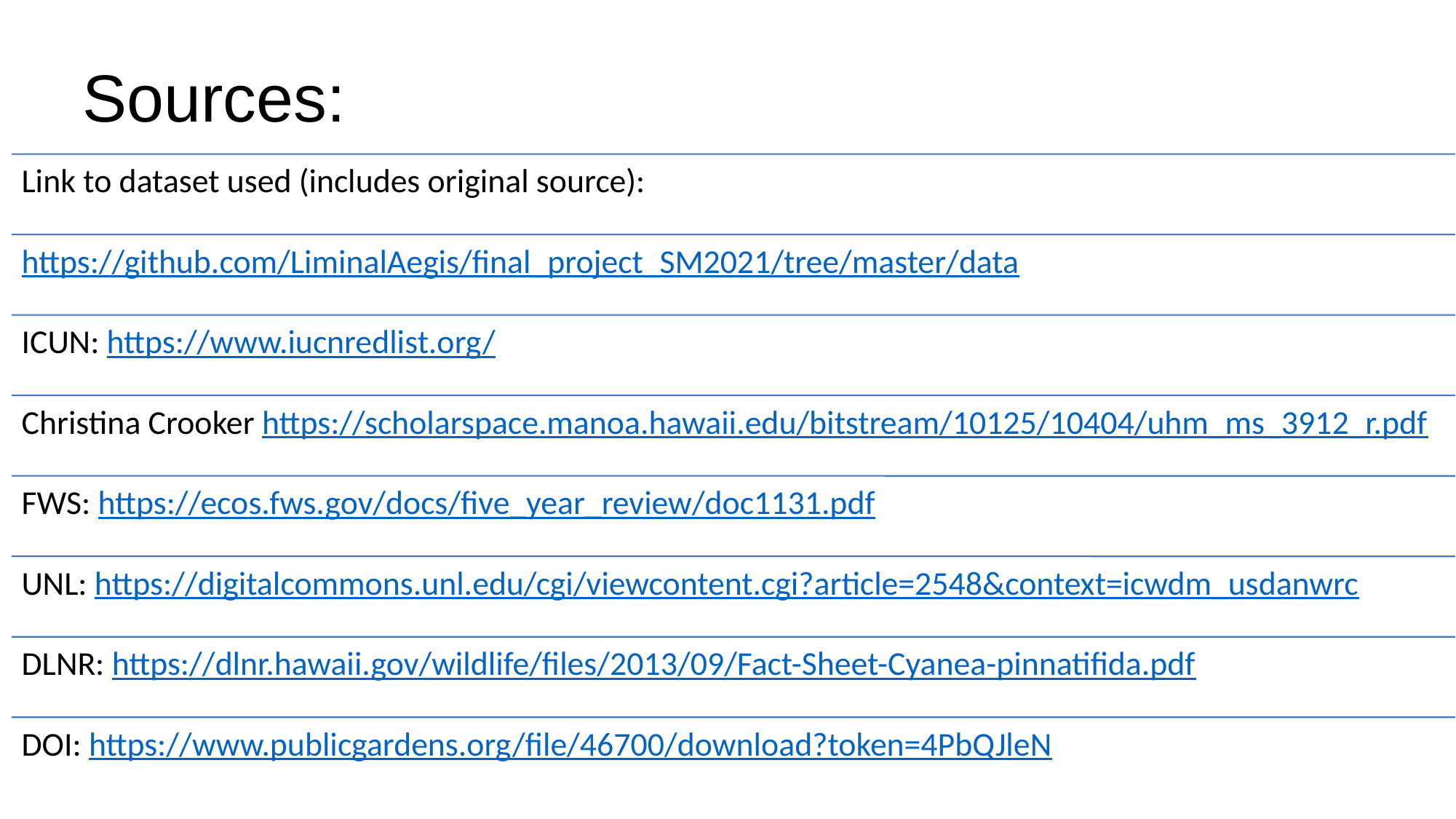

# Sources:
Link to dataset used (includes original source):
https://github.com/LiminalAegis/final_project_SM2021/tree/master/data
ICUN: https://www.iucnredlist.org/
Christina Crooker https://scholarspace.manoa.hawaii.edu/bitstream/10125/10404/uhm_ms_3912_r.pdf
FWS: https://ecos.fws.gov/docs/five_year_review/doc1131.pdf
UNL: https://digitalcommons.unl.edu/cgi/viewcontent.cgi?article=2548&context=icwdm_usdanwrc
DLNR: https://dlnr.hawaii.gov/wildlife/files/2013/09/Fact-Sheet-Cyanea-pinnatifida.pdf
DOI: https://www.publicgardens.org/file/46700/download?token=4PbQJleN